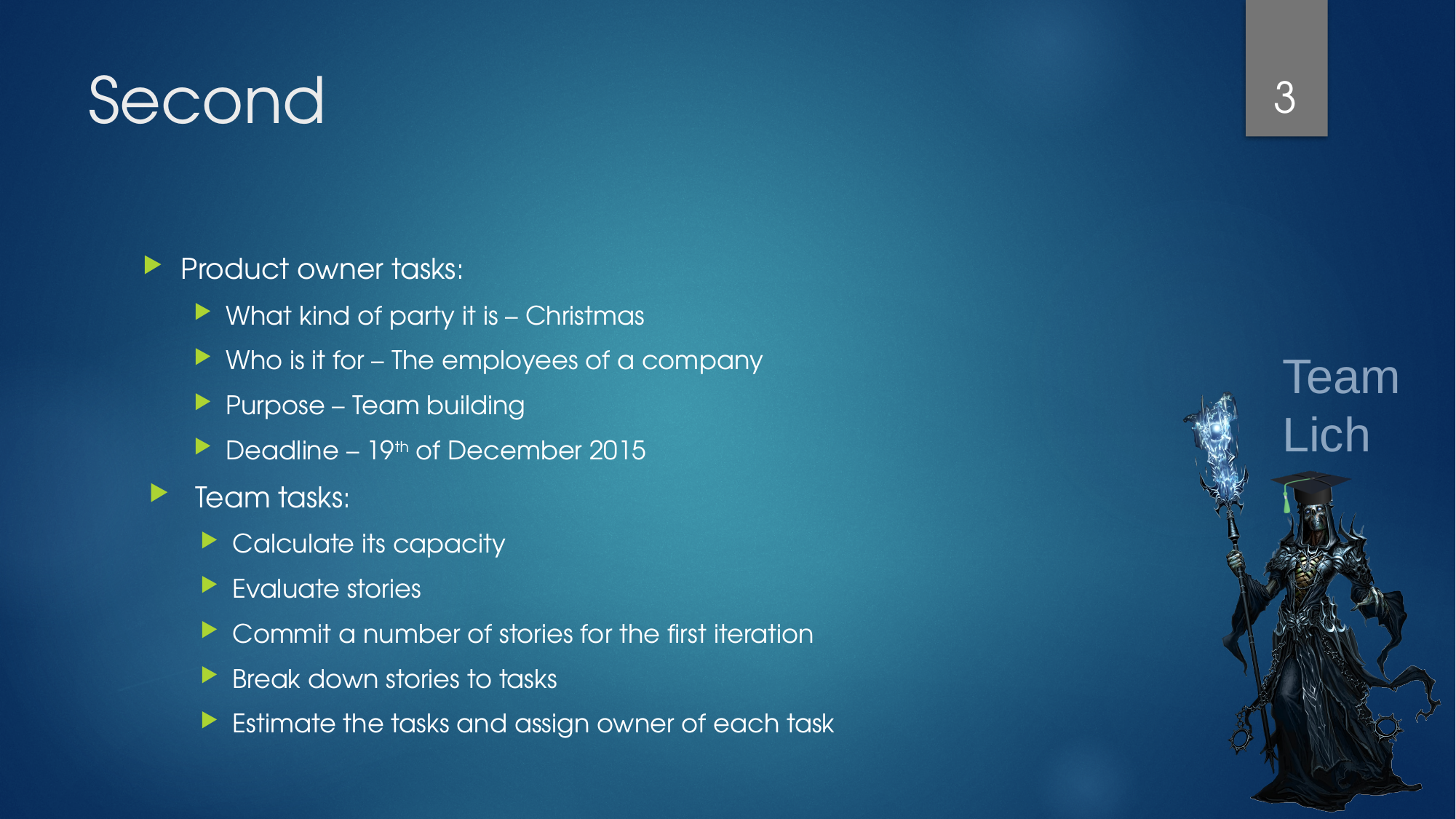

3
# Second
Product owner tasks:
What kind of party it is – Christmas
Who is it for – The employees of a company
Purpose – Team building
Deadline – 19th of December 2015
 Team tasks:
Calculate its capacity
Evaluate stories
Commit a number of stories for the first iteration
Break down stories to tasks
Estimate the tasks and assign owner of each task
Team Lich